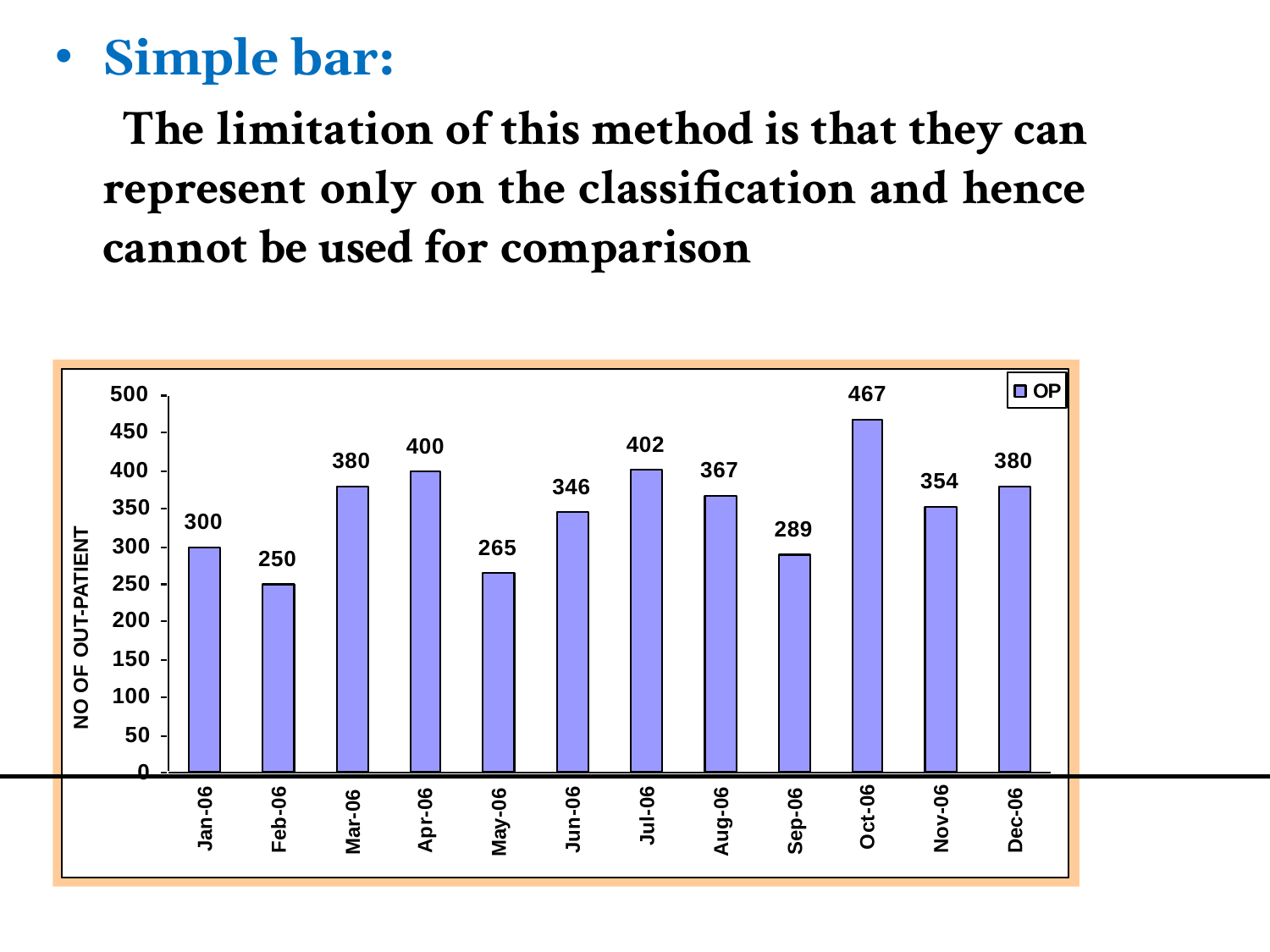

Simple bar:
The limitation of this method is that they can  represent only on the classification and hence  cannot be used for comparison

OP
500
467

450
400

402
400

380
380
367
354

346

350
300
250
200
150
100
50
0

300

289
NO OF OUT-PATIENT
265
250

Oct-06
Nov-06
Dec-06
Jan-06
Jul-06
Feb-06
Jun-06
Aug-06
Sep-06
Apr-06
May-06
Mar-06